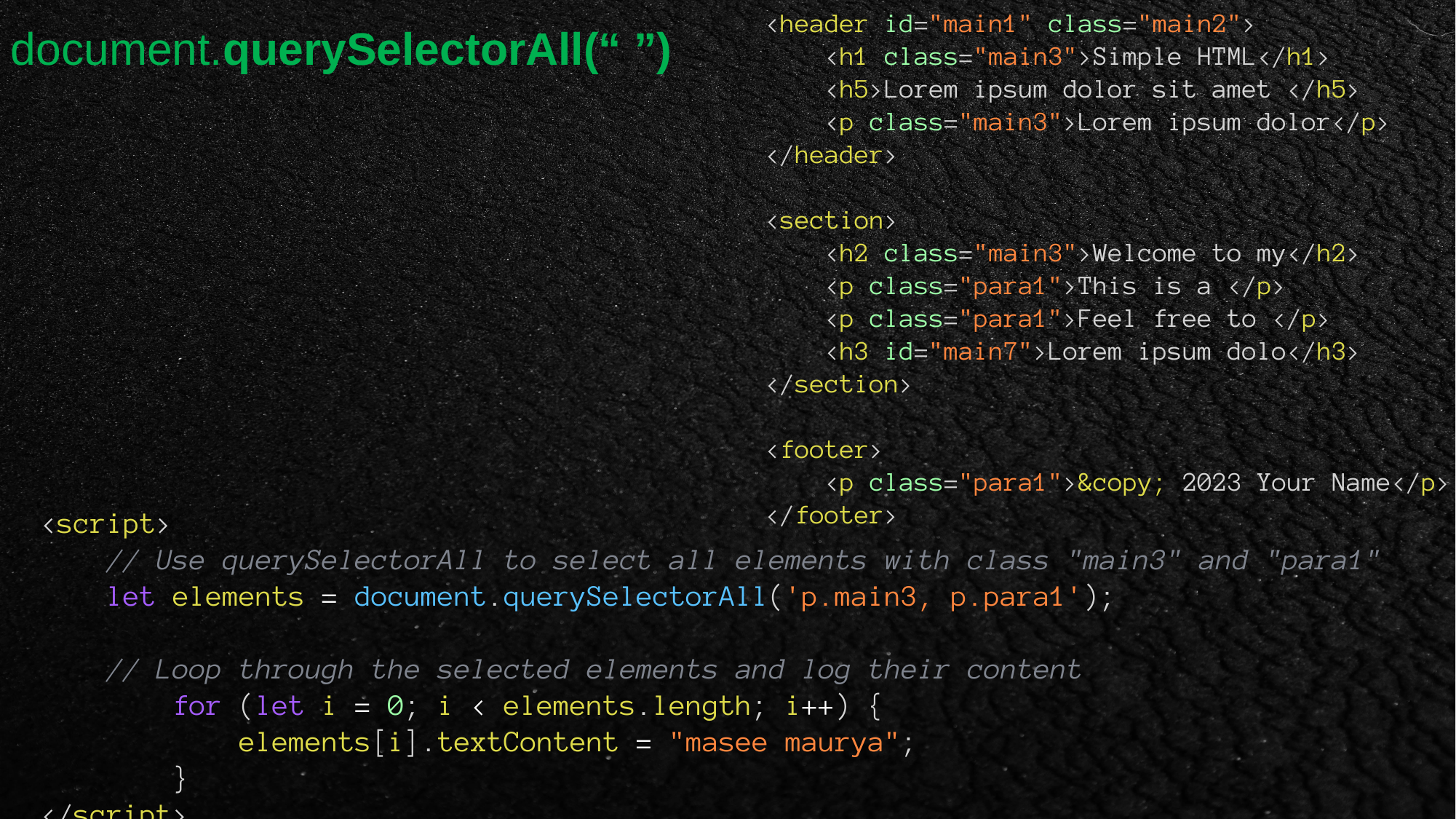

<header id="main1" class="main2">
        <h1 class="main3">Simple HTML</h1>
        <h5>Lorem ipsum dolor sit amet </h5>
        <p class="main3">Lorem ipsum dolor</p>
    </header>
    <section>
        <h2 class="main3">Welcome to my</h2>
        <p class="para1">This is a </p>
        <p class="para1">Feel free to </p>
        <h3 id="main7">Lorem ipsum dolo</h3>
    </section>
    <footer>
        <p class="para1">&copy; 2023 Your Name</p>
    </footer>
document.querySelectorAll(“ ”)
    <script>
        // Use querySelectorAll to select all elements with class "main3" and "para1"
        let elements = document.querySelectorAll('p.main3, p.para1');
        // Loop through the selected elements and log their content
            for (let i = 0; i < elements.length; i++) {
                elements[i].textContent = "masee maurya";
            }
    </script>